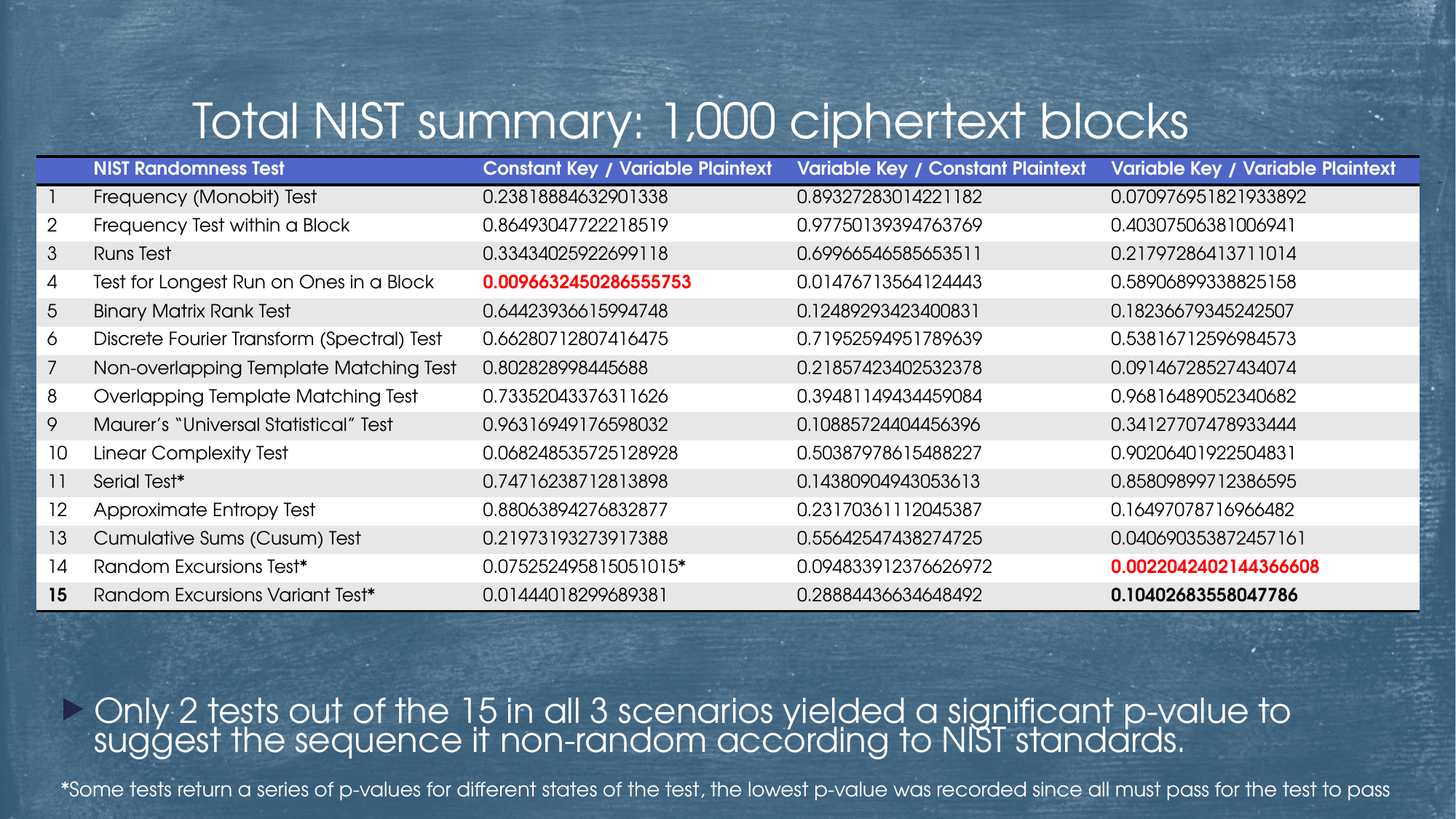

# Total NIST summary: 1,000 ciphertext blocks
|  | NIST Randomness Test | Constant Key / Variable Plaintext | Variable Key / Constant Plaintext | Variable Key / Variable Plaintext |
| --- | --- | --- | --- | --- |
| 1 | Frequency (Monobit) Test | 0.23818884632901338 | 0.89327283014221182 | 0.070976951821933892 |
| 2 | Frequency Test within a Block | 0.86493047722218519 | 0.97750139394763769 | 0.40307506381006941 |
| 3 | Runs Test | 0.33434025922699118 | 0.69966546585653511 | 0.21797286413711014 |
| 4 | Test for Longest Run on Ones in a Block | 0.0096632450286555753 | 0.01476713564124443 | 0.58906899338825158 |
| 5 | Binary Matrix Rank Test | 0.64423936615994748 | 0.12489293423400831 | 0.18236679345242507 |
| 6 | Discrete Fourier Transform (Spectral) Test | 0.66280712807416475 | 0.71952594951789639 | 0.53816712596984573 |
| 7 | Non-overlapping Template Matching Test | 0.802828998445688 | 0.21857423402532378 | 0.09146728527434074 |
| 8 | Overlapping Template Matching Test | 0.73352043376311626 | 0.39481149434459084 | 0.96816489052340682 |
| 9 | Maurer’s “Universal Statistical” Test | 0.96316949176598032 | 0.10885724404456396 | 0.34127707478933444 |
| 10 | Linear Complexity Test | 0.068248535725128928 | 0.50387978615488227 | 0.90206401922504831 |
| 11 | Serial Test\* | 0.74716238712813898 | 0.14380904943053613 | 0.85809899712386595 |
| 12 | Approximate Entropy Test | 0.88063894276832877 | 0.23170361112045387 | 0.16497078716966482 |
| 13 | Cumulative Sums (Cusum) Test | 0.21973193273917388 | 0.55642547438274725 | 0.040690353872457161 |
| 14 | Random Excursions Test\* | 0.075252495815051015\* | 0.094833912376626972 | 0.0022042402144366608 |
| 15 | Random Excursions Variant Test\* | 0.01444018299689381 | 0.28884436634648492 | 0.10402683558047786 |
Only 2 tests out of the 15 in all 3 scenarios yielded a significant p-value to suggest the sequence it non-random according to NIST standards.
*Some tests return a series of p-values for different states of the test, the lowest p-value was recorded since all must pass for the test to pass